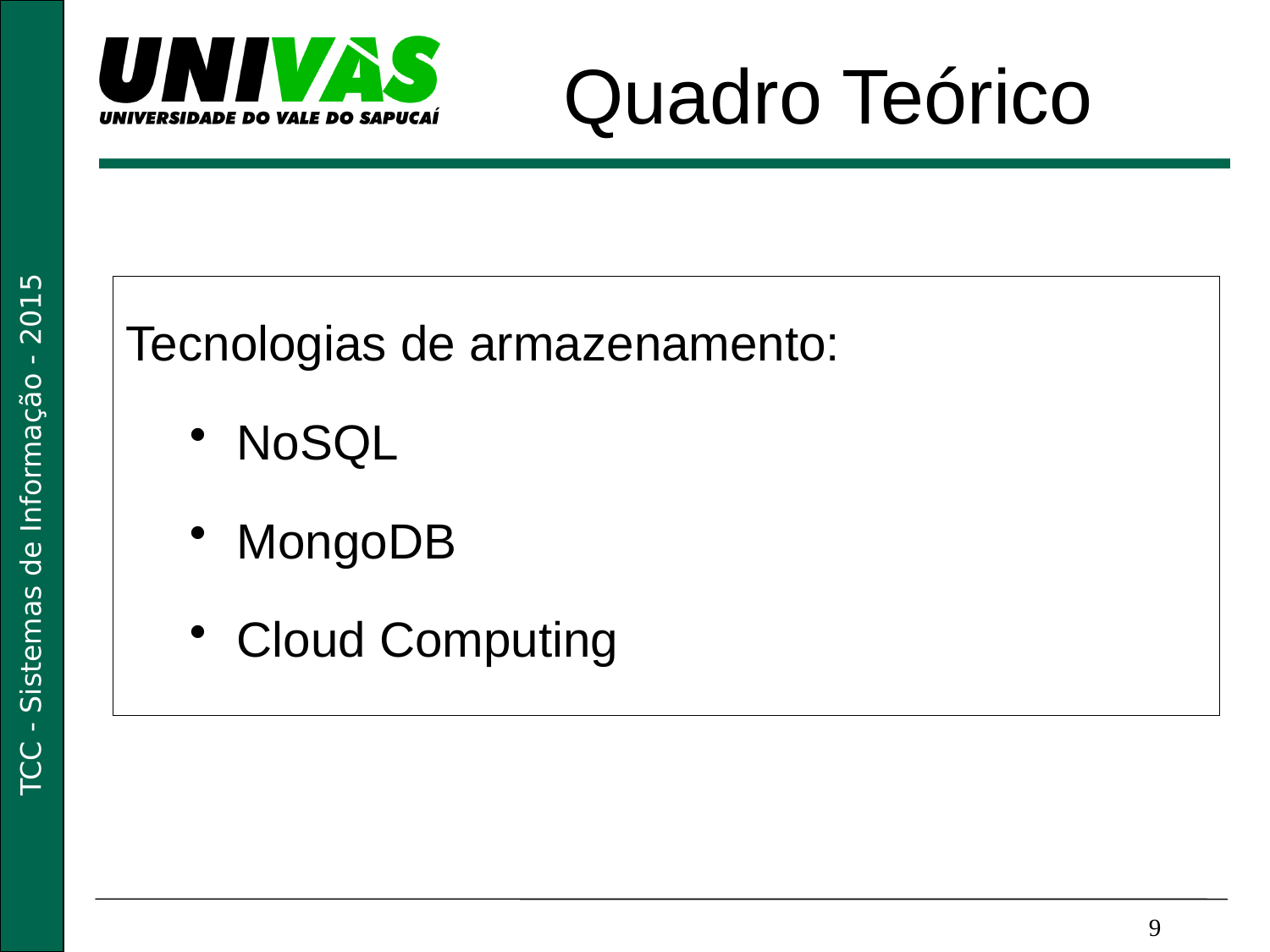

Quadro Teórico
Tecnologias de armazenamento:
NoSQL
MongoDB
Cloud Computing

9